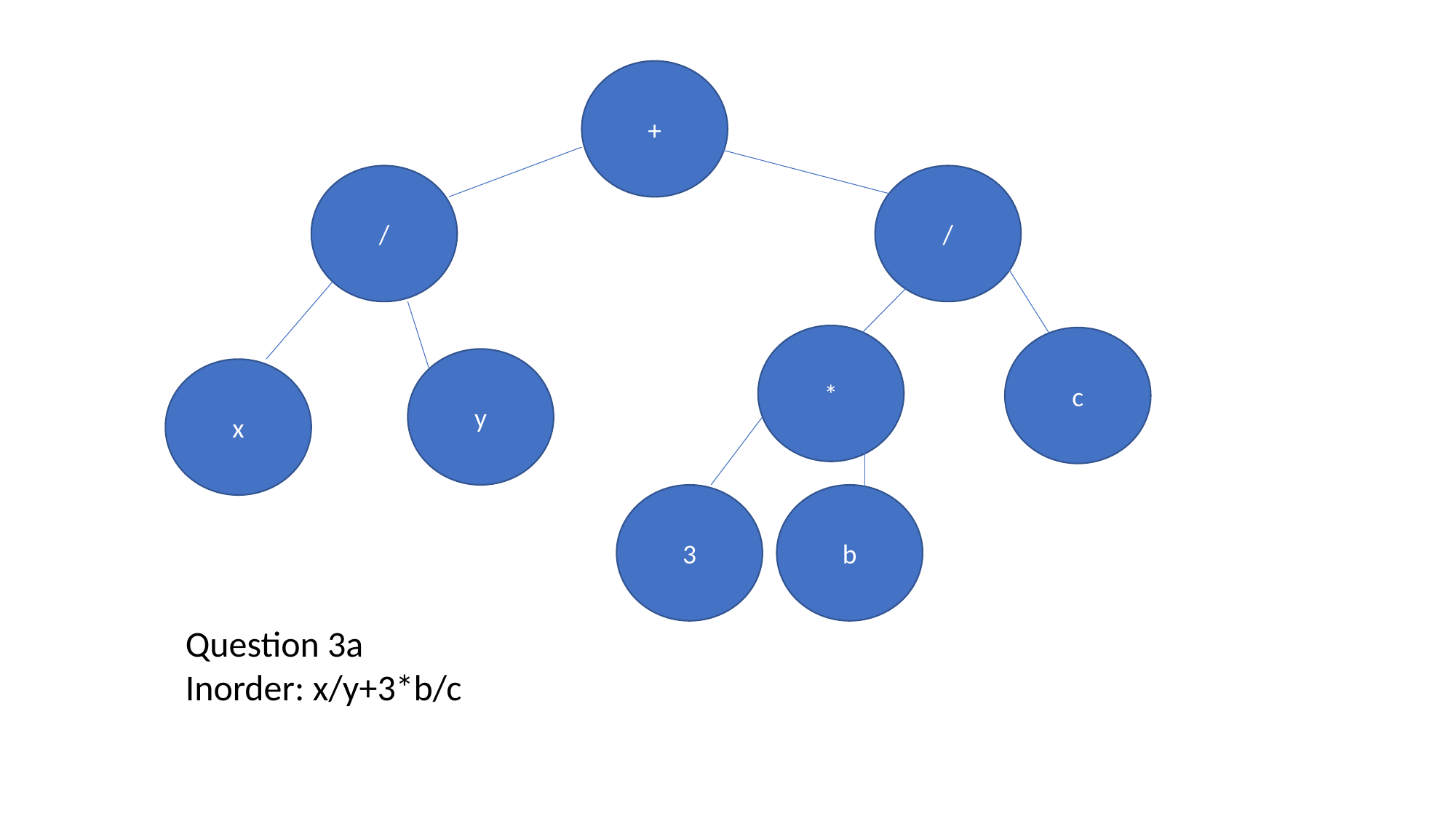

+
/
/
*
c
y
x
3
b
Question 3a
Inorder: x/y+3*b/c